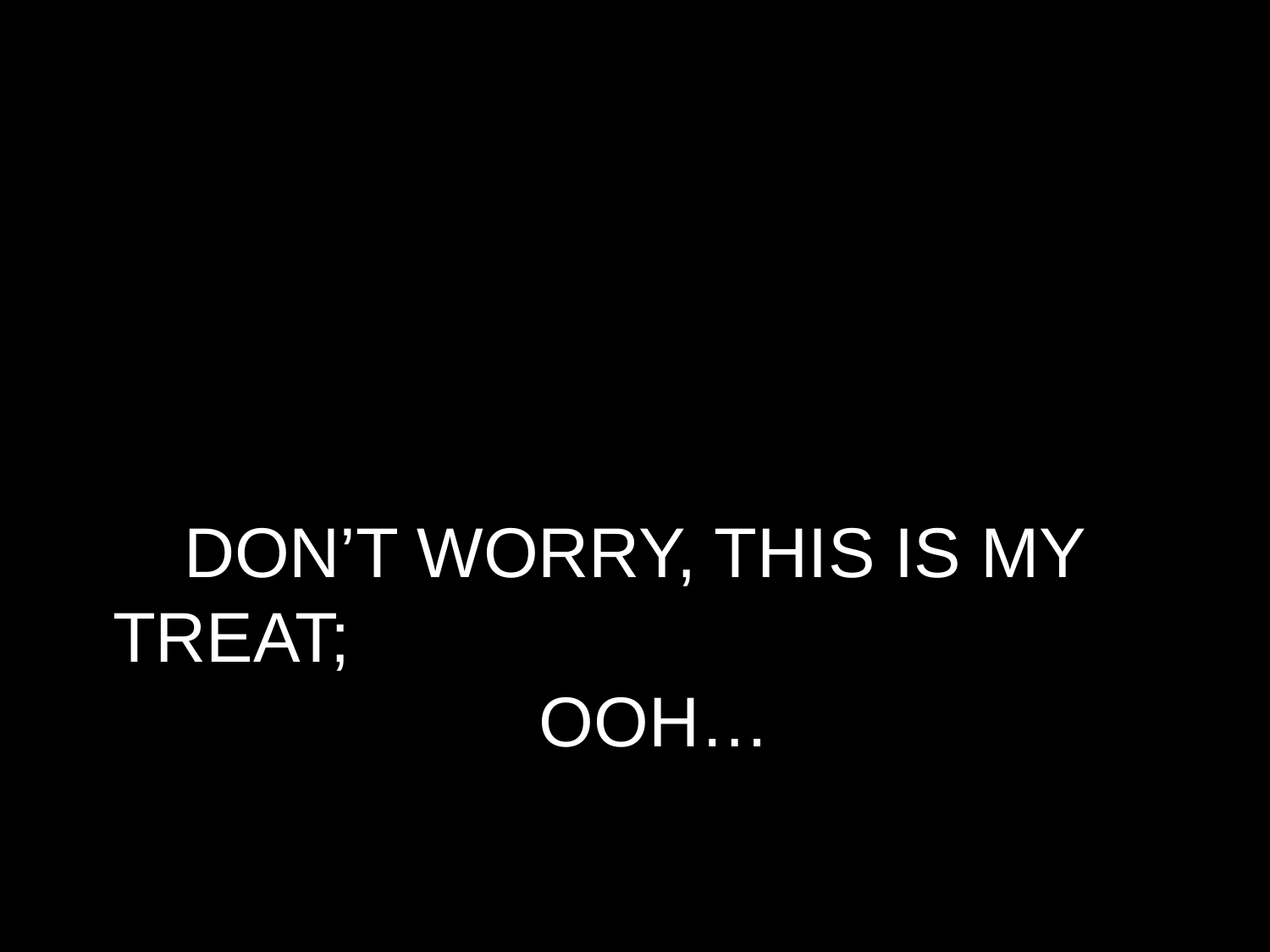

# DON’T WORRY, THIS IS MY TREAT;                                            OOH…